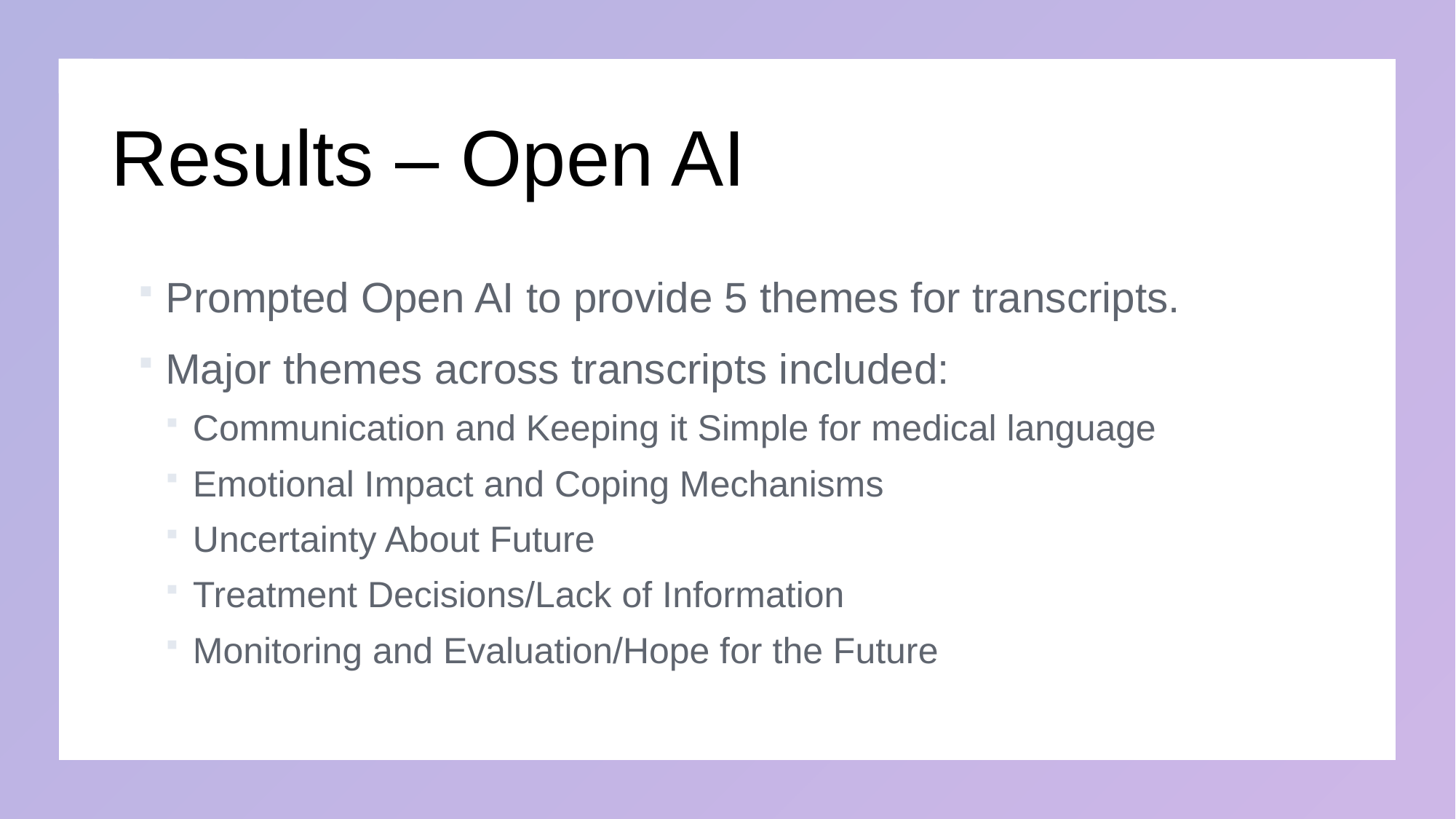

# Results – Open AI
Prompted Open AI to provide 5 themes for transcripts.
Major themes across transcripts included:
Communication and Keeping it Simple for medical language
Emotional Impact and Coping Mechanisms
Uncertainty About Future
Treatment Decisions/Lack of Information
Monitoring and Evaluation/Hope for the Future